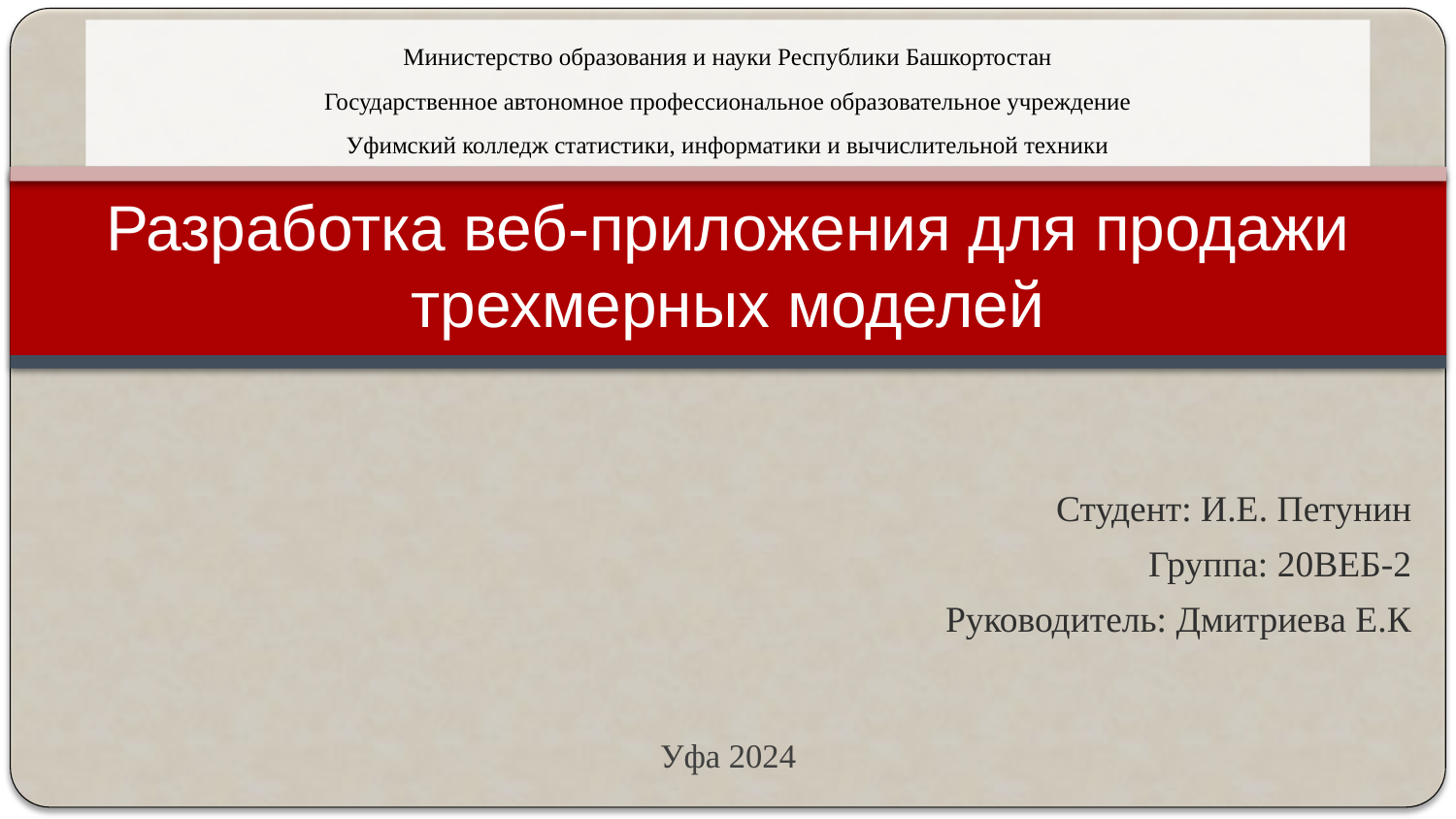

Министерство образования и науки Республики Башкортостан
Государственное автономное профессиональное образовательное учреждение
Уфимский колледж статистики, информатики и вычислительной техники

# Разработка веб-приложения для продажи трехмерных моделей
Студент: И.Е. Петунин
Группа: 20ВЕБ-2
Руководитель: Дмитриева Е.К

Уфа 2024